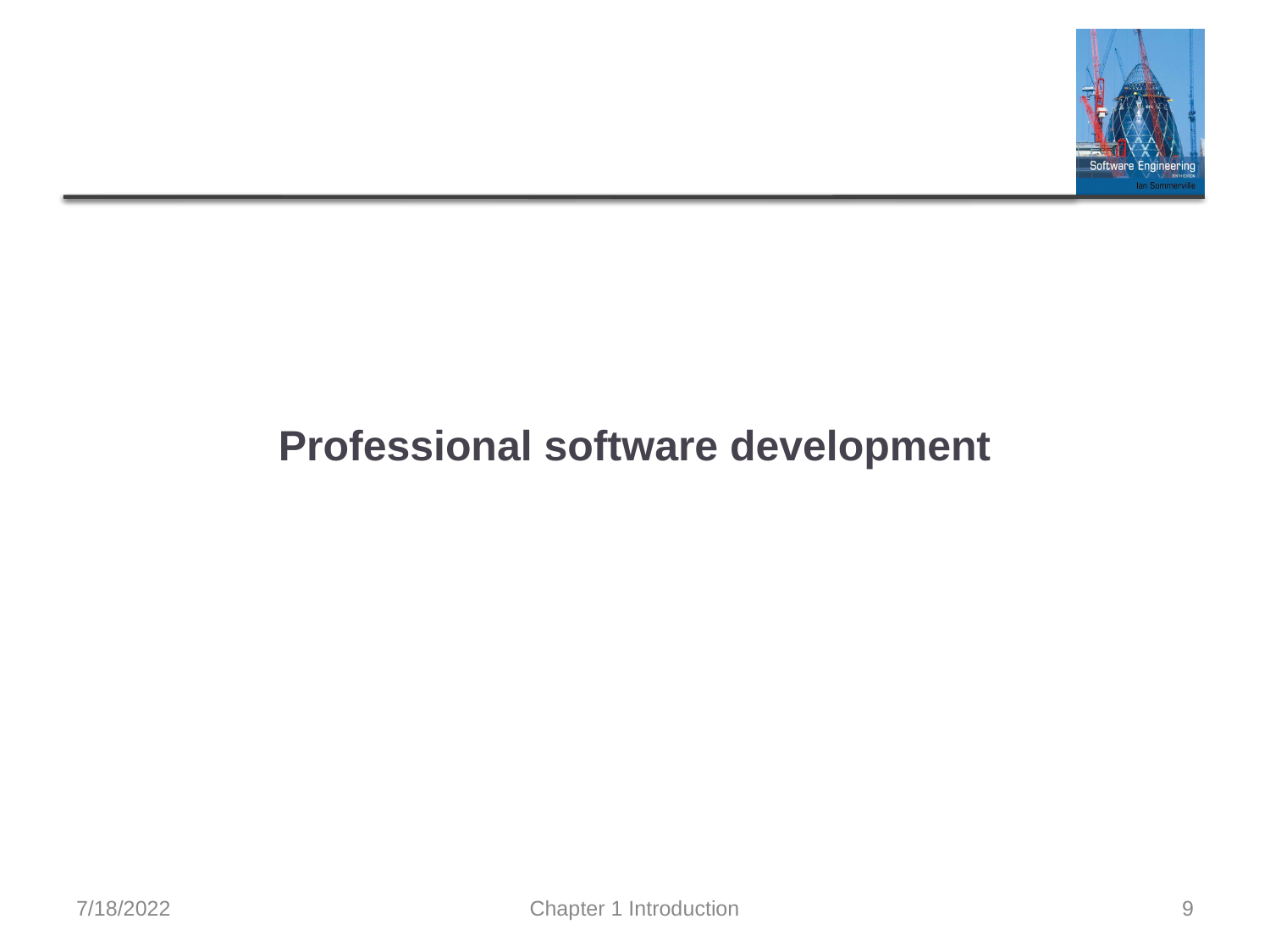

# Professional software development
7/18/2022
Chapter 1 Introduction
9